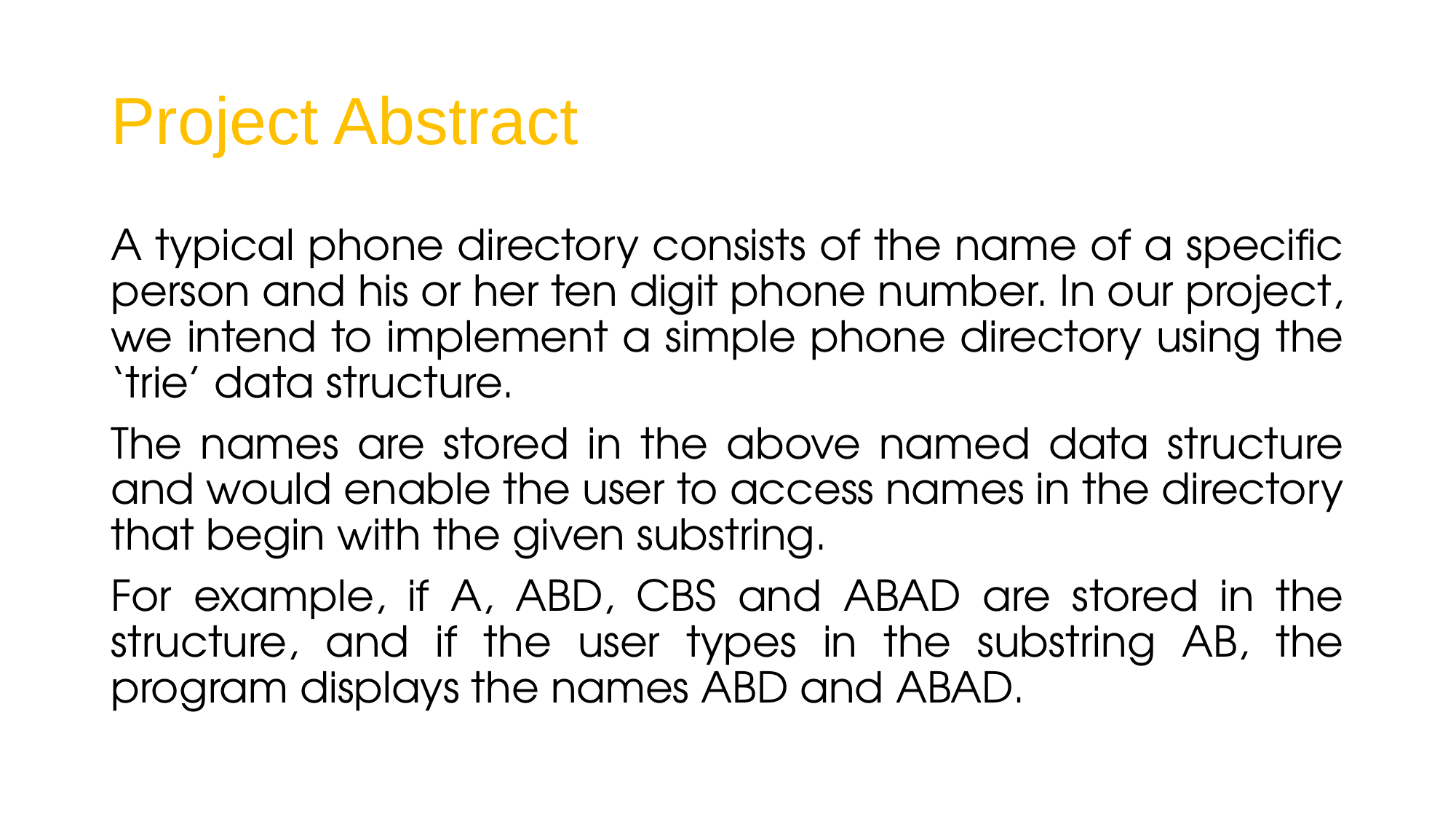

# Project Abstract
A typical phone directory consists of the name of a specific person and his or her ten digit phone number. In our project, we intend to implement a simple phone directory using the ‘trie’ data structure.
The names are stored in the above named data structure and would enable the user to access names in the directory that begin with the given substring.
For example, if A, ABD, CBS and ABAD are stored in the structure, and if the user types in the substring AB, the program displays the names ABD and ABAD.